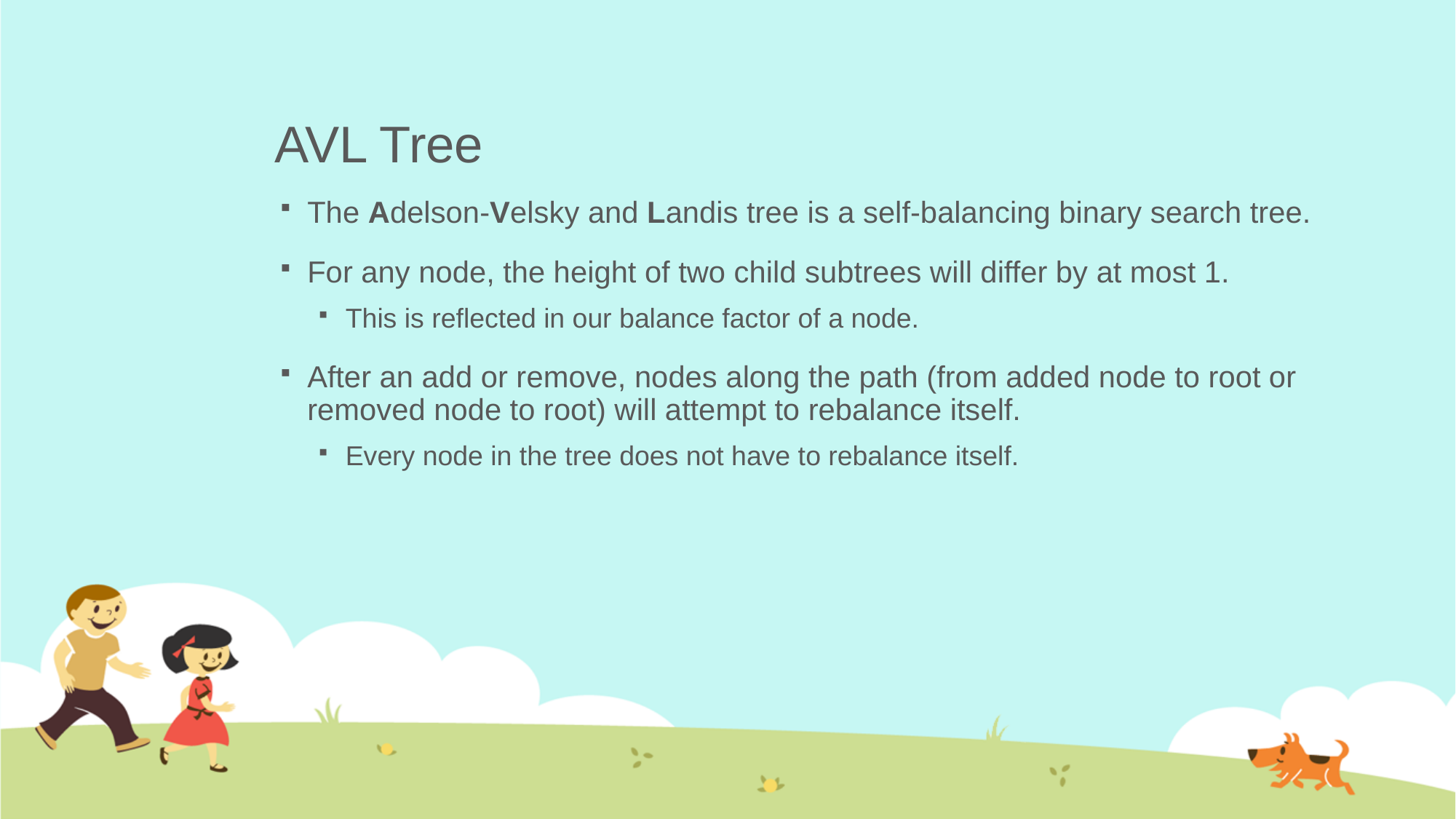

# AVL Tree
The Adelson-Velsky and Landis tree is a self-balancing binary search tree.
For any node, the height of two child subtrees will differ by at most 1.
This is reflected in our balance factor of a node.
After an add or remove, nodes along the path (from added node to root or removed node to root) will attempt to rebalance itself.
Every node in the tree does not have to rebalance itself.